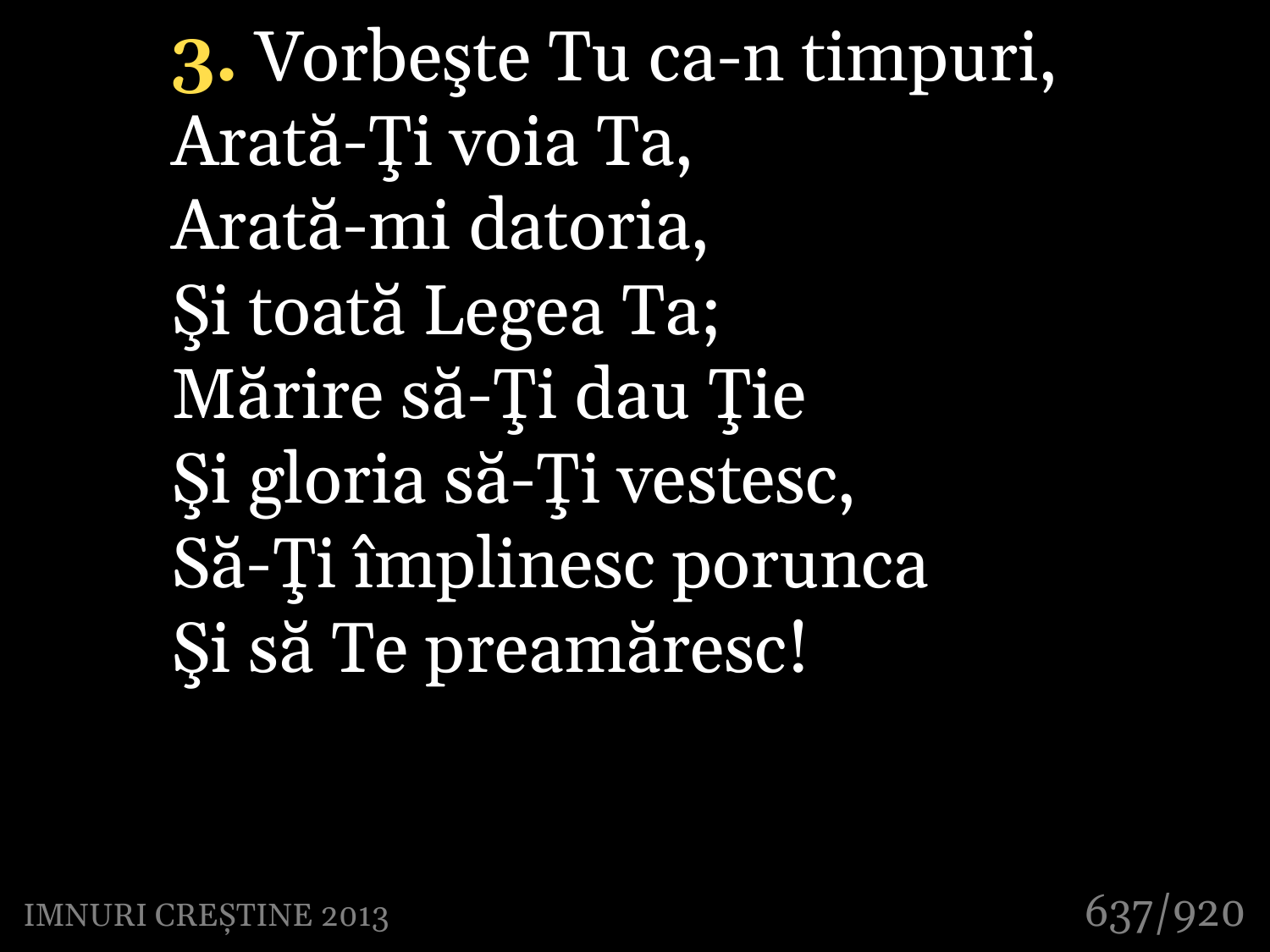

3. Vorbeşte Tu ca-n timpuri,
Arată-Ţi voia Ta,
Arată-mi datoria,
Şi toată Legea Ta;
Mărire să-Ţi dau Ţie
Şi gloria să-Ţi vestesc,
Să-Ţi împlinesc porunca
Şi să Te preamăresc!
637/920
IMNURI CREȘTINE 2013